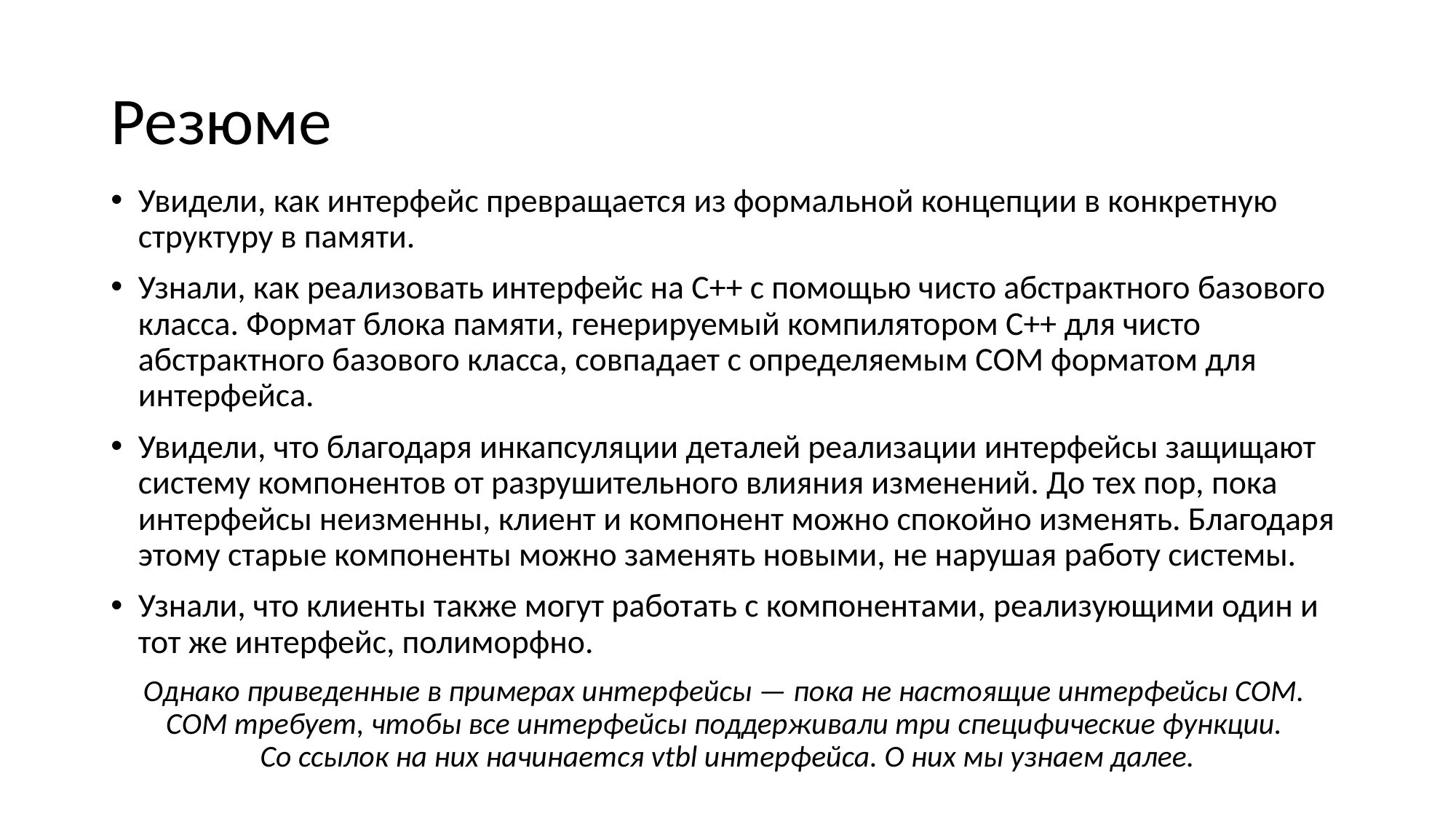

# Резюме
Увидели, как интерфейс превращается из формальной концепции в конкретную структуру в памяти.
Узнали, как реализовать интерфейс на С++ с помощью чисто абстрактного базового класса. Формат блока памяти, генерируемый компилятором С++ для чисто абстрактного базового класса, совпадает с определяемым СОМ форматом для интерфейса.
Увидели, что благодаря инкапсуляции деталей реализации интерфейсы защищают систему компонентов от разрушительного влияния изменений. До тех пор, пока интерфейсы неизменны, клиент и компонент можно спокойно изменять. Благодаря этому старые компоненты можно заменять новыми, не нарушая работу системы.
Узнали, что клиенты также могут работать с компонентами, реализующими один и тот же интерфейс, полиморфно.
Однако приведенные в примерах интерфейсы — пока не настоящие интерфейсы СОМ.
СОМ требует, чтобы все интерфейсы поддерживали три специфические функции.
Со ссылок на них начинается vtbl интерфейса. О них мы узнаем далее.